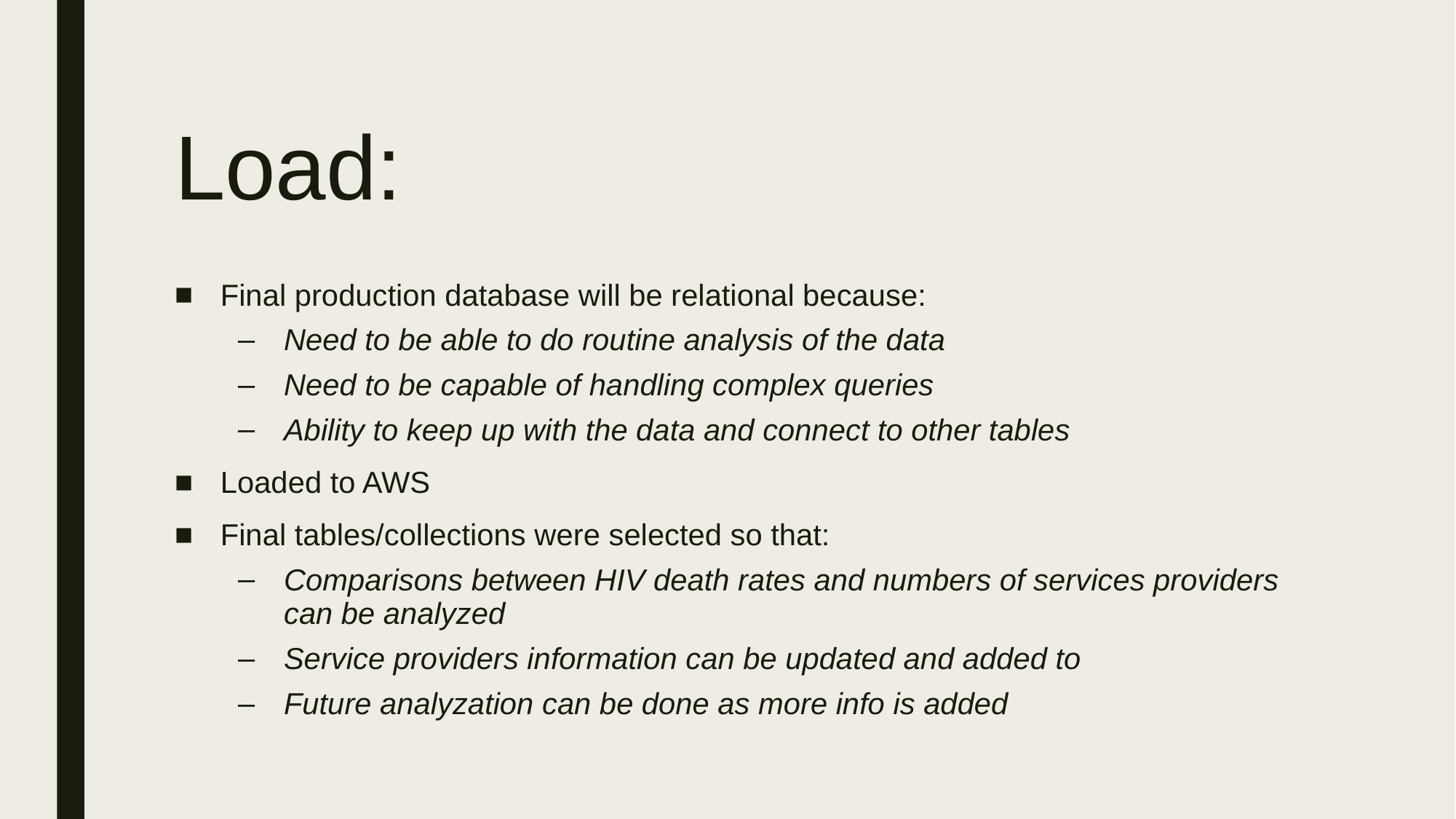

# Load:
Final production database will be relational because:
Need to be able to do routine analysis of the data
Need to be capable of handling complex queries
Ability to keep up with the data and connect to other tables
Loaded to AWS
Final tables/collections were selected so that:
Comparisons between HIV death rates and numbers of services providers can be analyzed
Service providers information can be updated and added to
Future analyzation can be done as more info is added